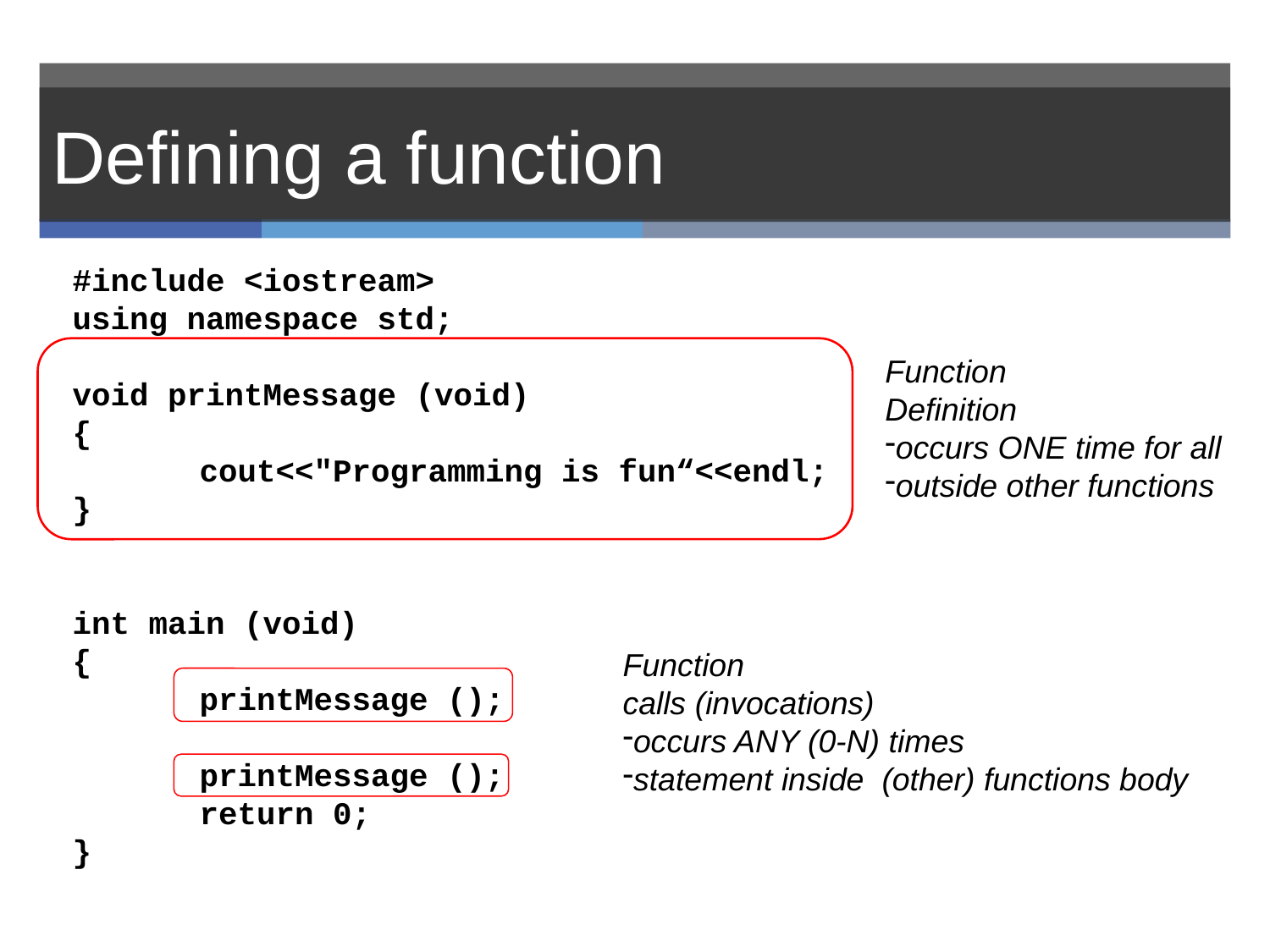

# Defining a function
#include <iostream>
using namespace std;

void printMessage (void)
{
	cout<<"Programming is fun“<<endl;
}

int main (void)
{
	printMessage ();

	printMessage ();
	return 0;
}

Function
Definition
occurs ONE time for all
outside other functions
Function
calls (invocations)
occurs ANY (0-N) times
statement inside  (other) functions body